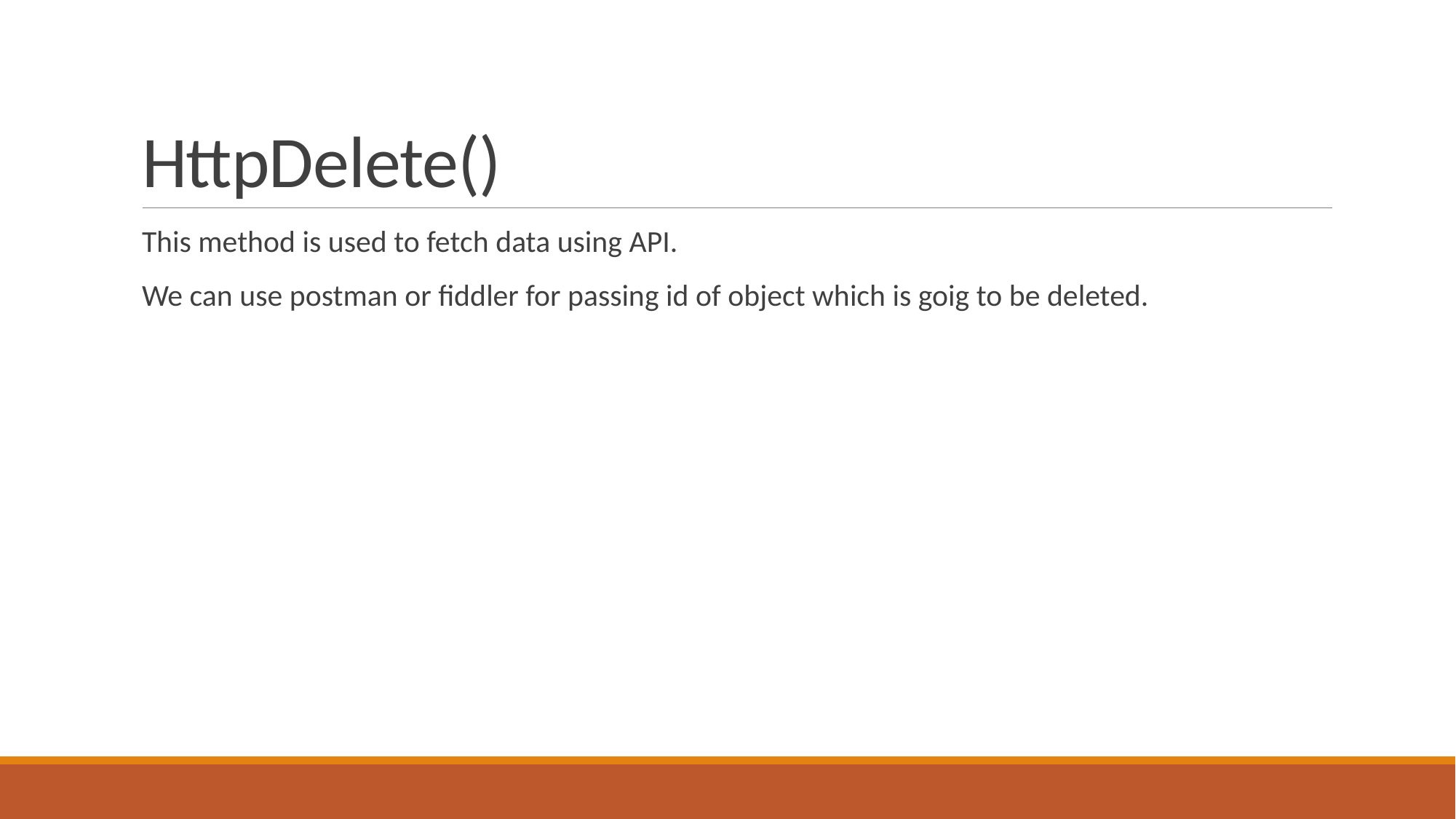

# HttpDelete()
This method is used to fetch data using API.
We can use postman or fiddler for passing id of object which is goig to be deleted.